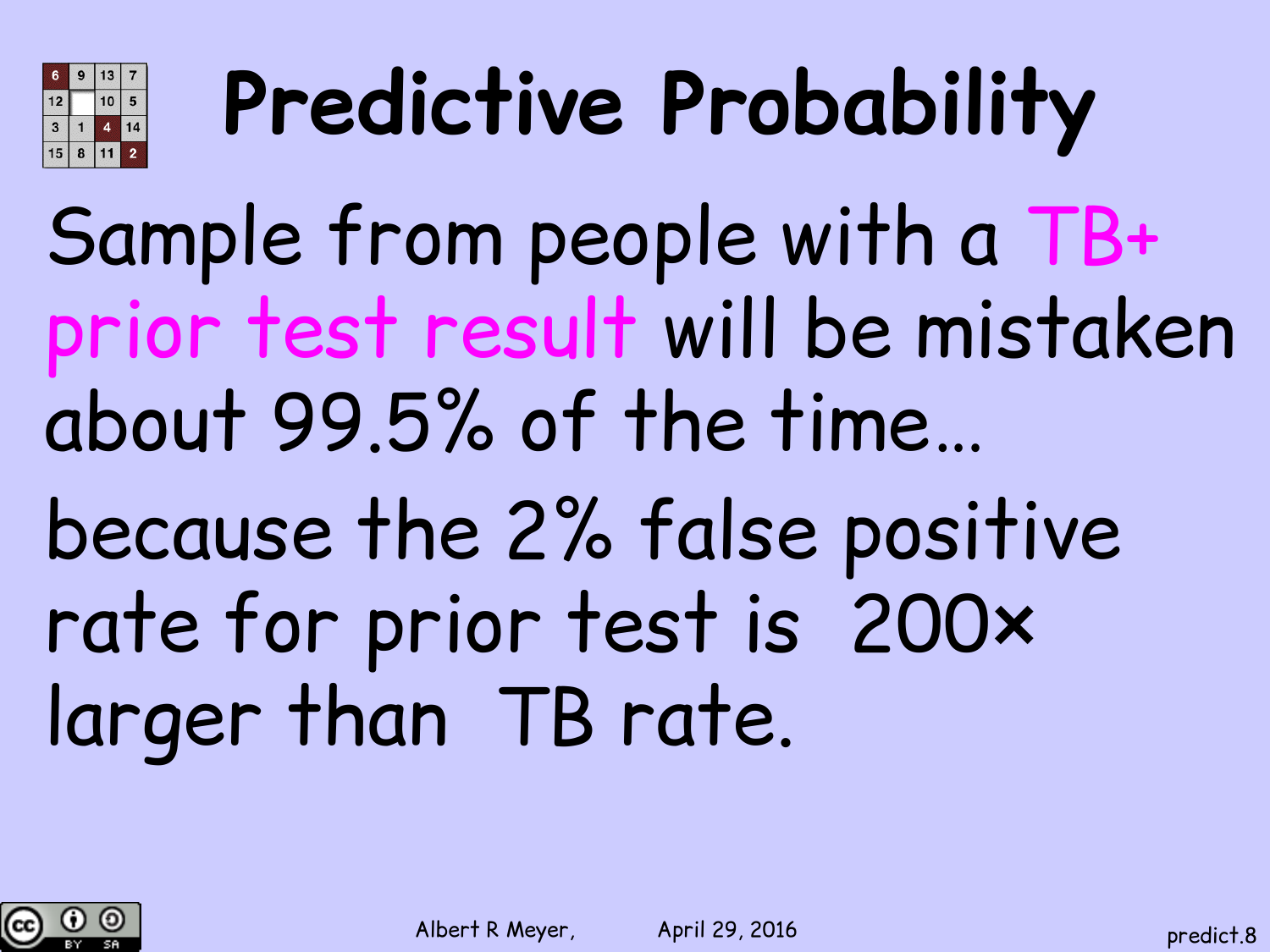

Predictive Probability
Sample from people with a TB+ prior test result will be mistaken about 99.5% of the time…
because the 2% false positive rate for prior test is  200× larger than  TB rate.
predict.8